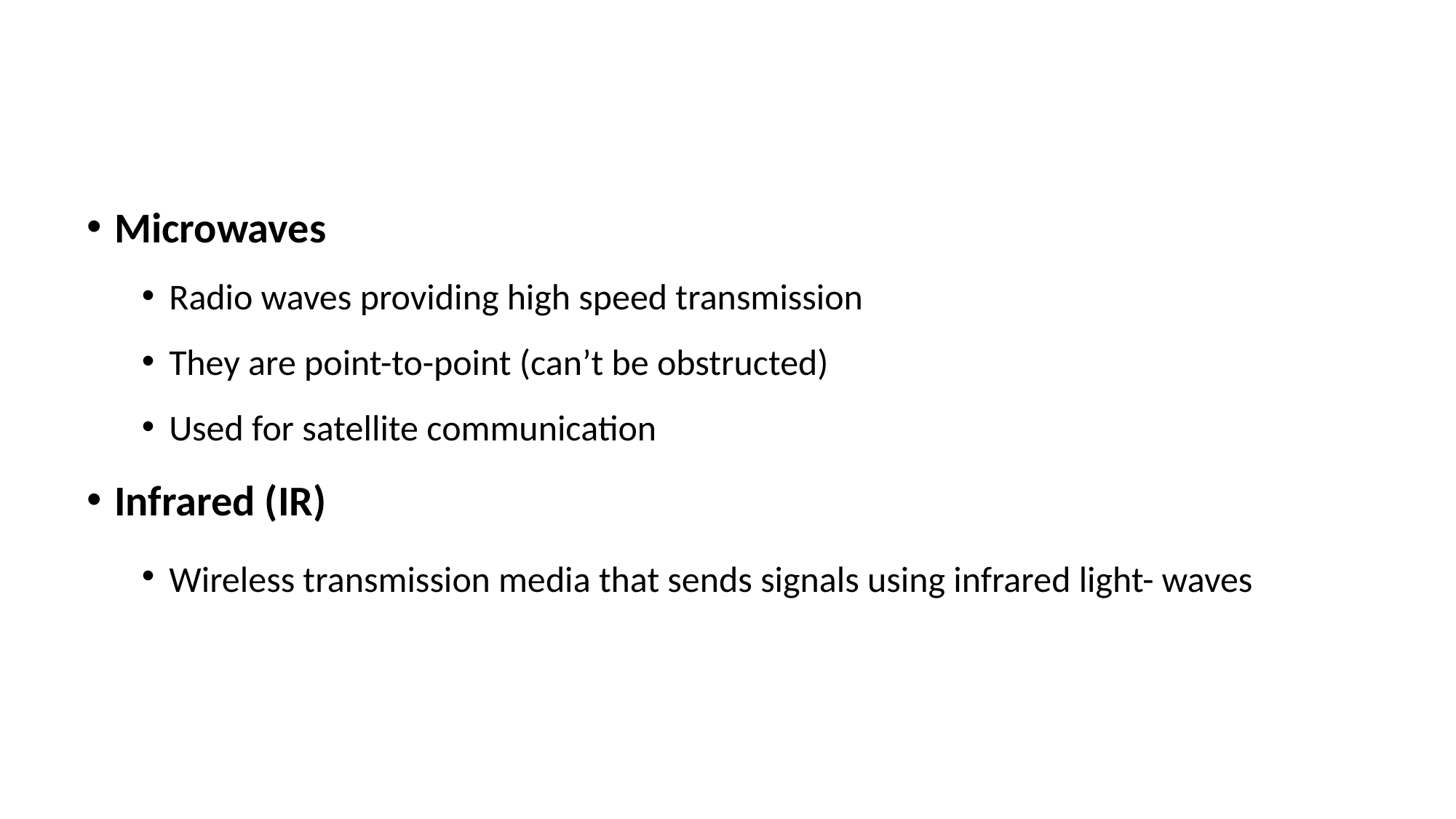

Microwaves
Radio waves providing high speed transmission
They are point-to-point (can’t be obstructed)
Used for satellite communication
Infrared (IR)
Wireless transmission media that sends signals using infrared light- waves